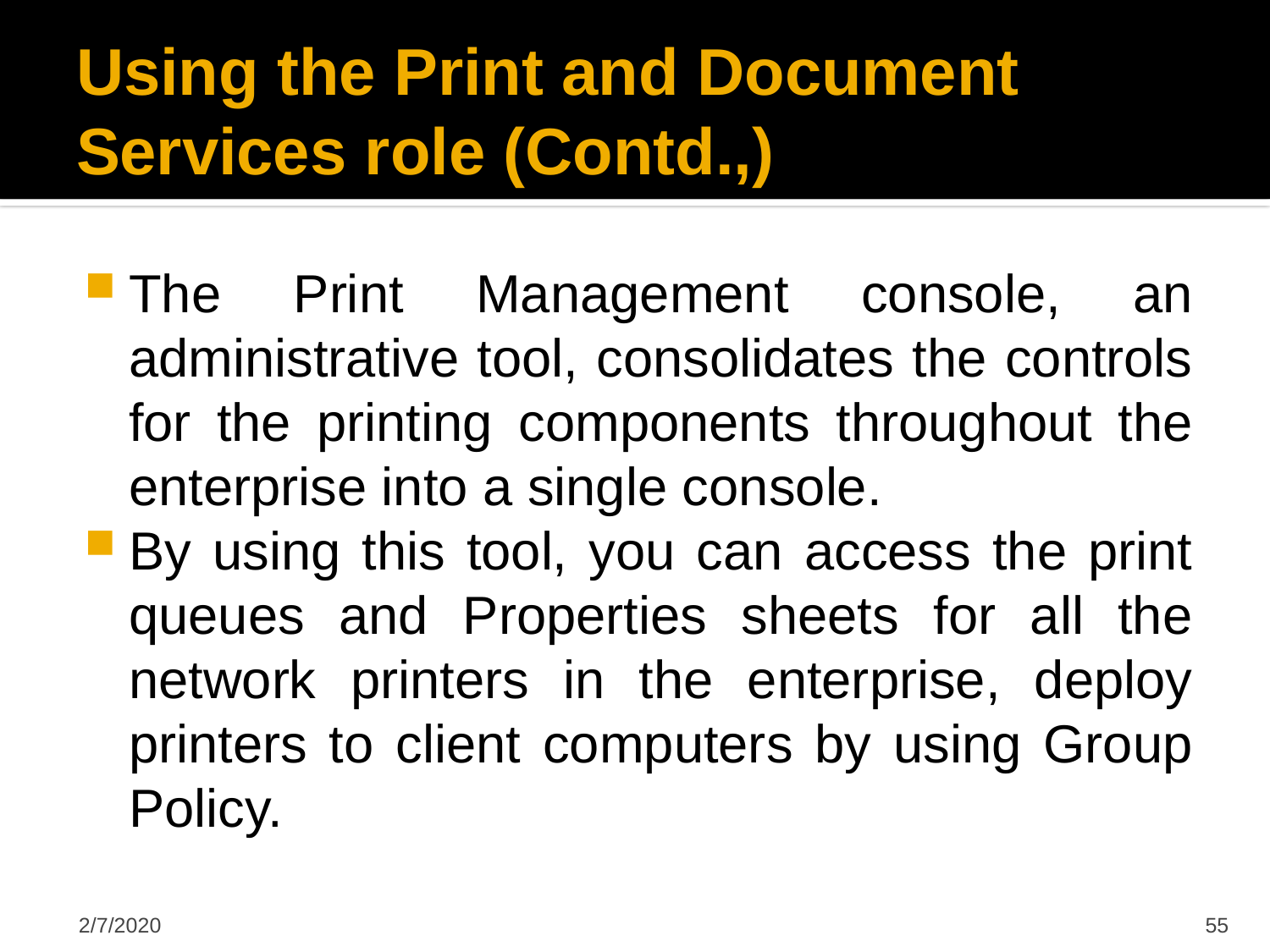

# Using the Print and Document Services role (Contd.,)
The Print Management console, an administrative tool, consolidates the controls for the printing components throughout the enterprise into a single console.
By using this tool, you can access the print queues and Properties sheets for all the network printers in the enterprise, deploy printers to client computers by using Group Policy.

2/7/2020
55